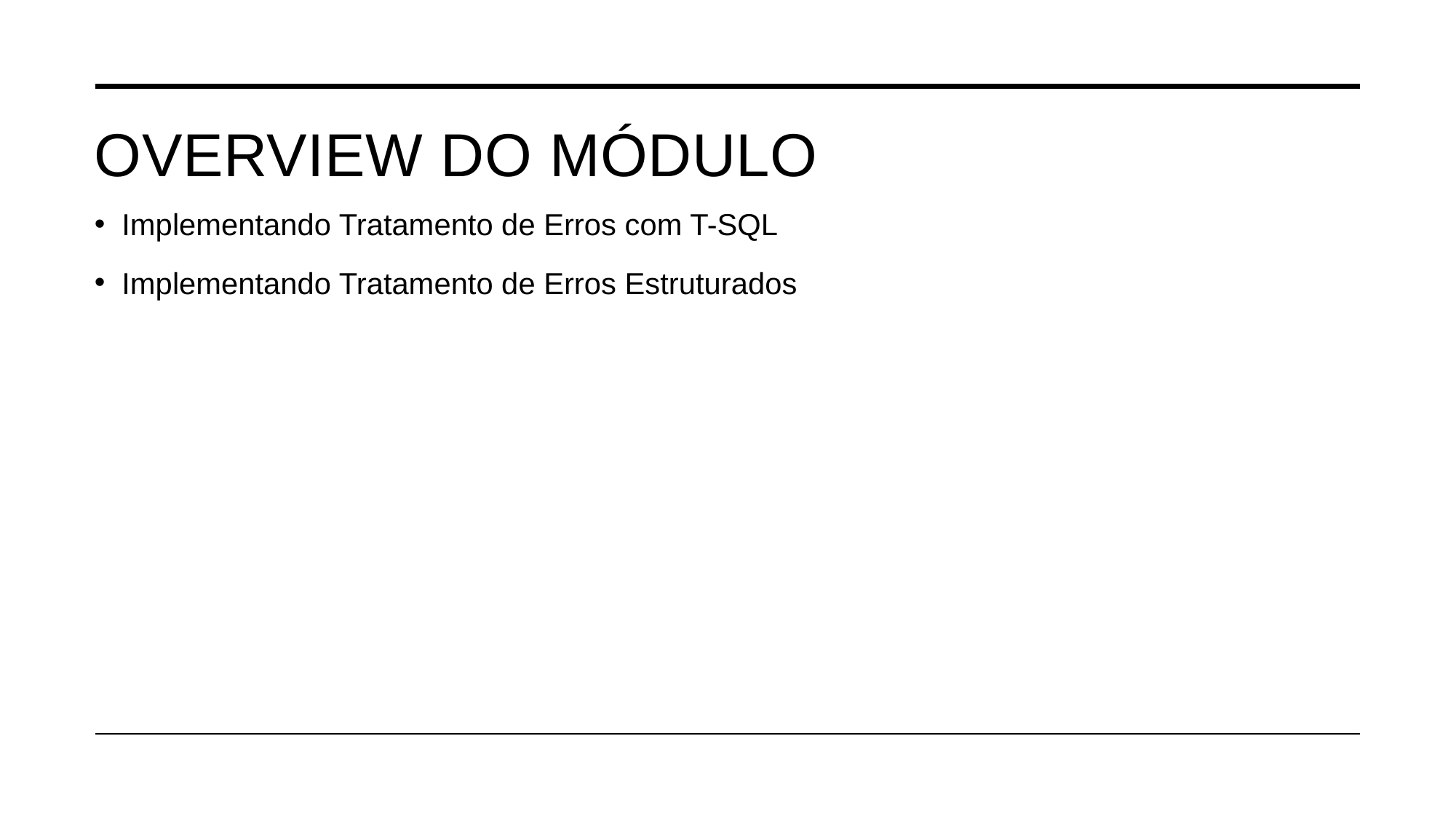

# Overview do módulo
Implementando Tratamento de Erros com T-SQL
Implementando Tratamento de Erros Estruturados